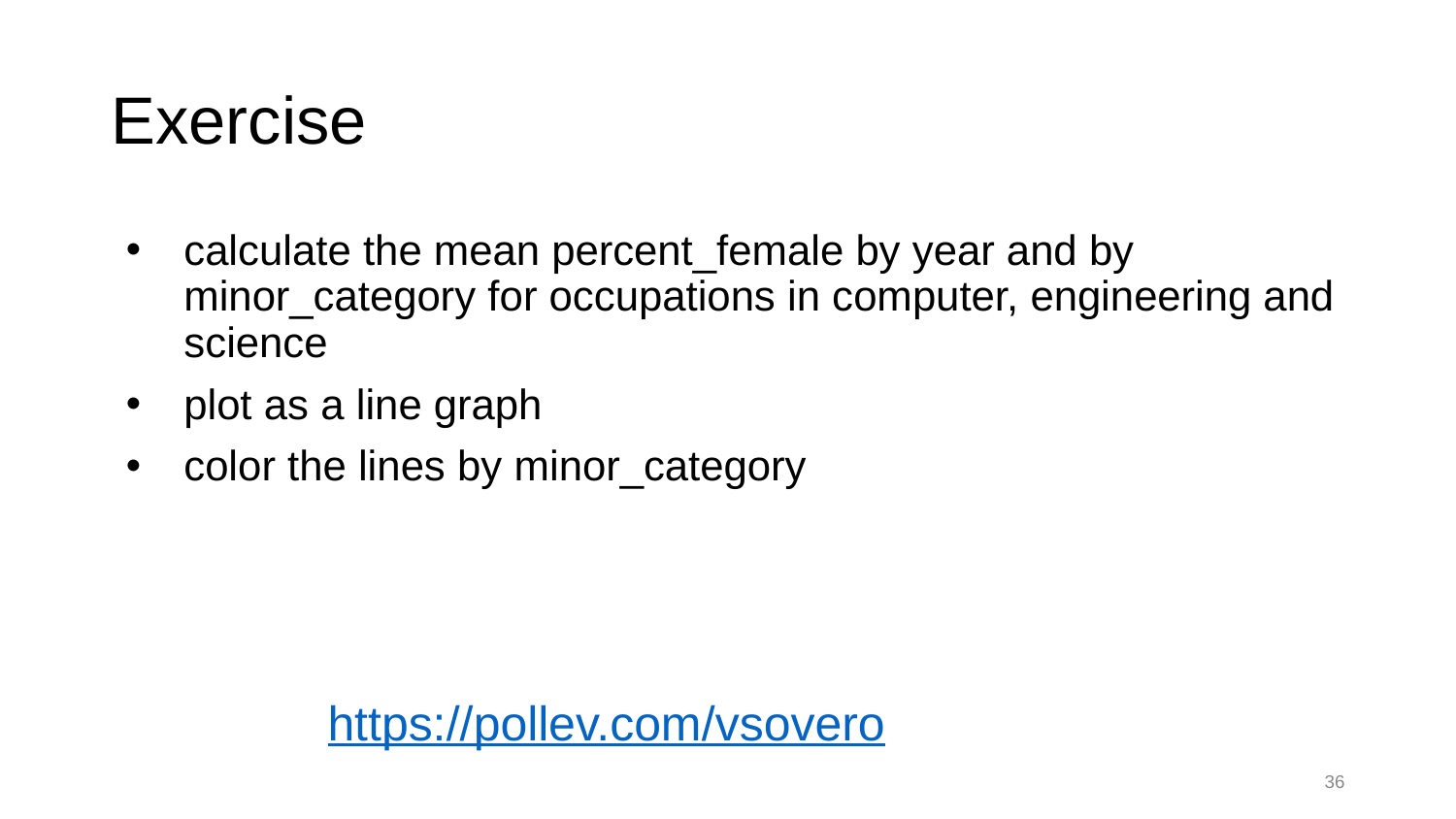

# Exercise
calculate the mean percent_female by year and by minor_category for occupations in computer, engineering and science
plot as a line graph
color the lines by minor_category
https://pollev.com/vsovero
36